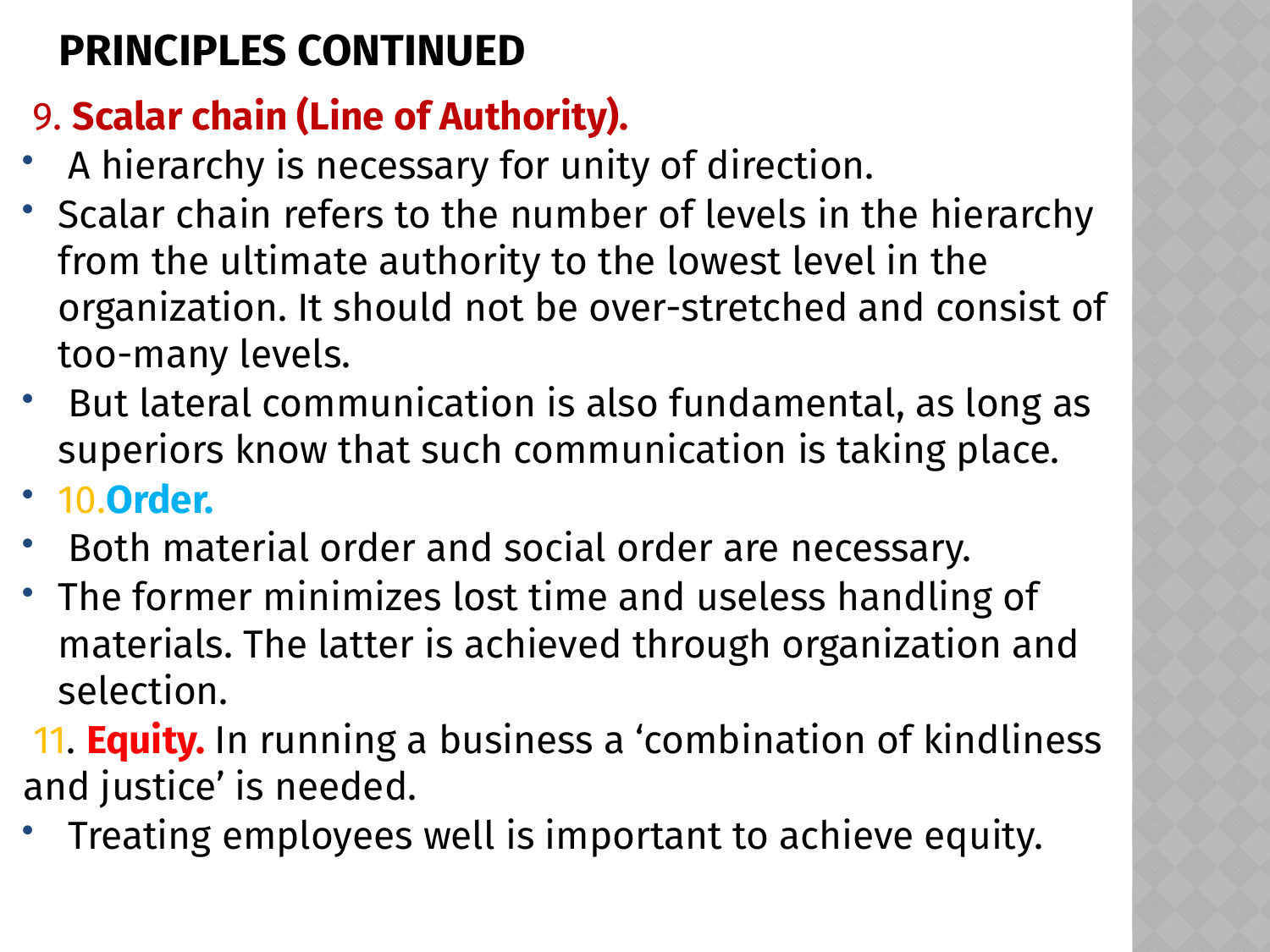

# Principles continued
 9. Scalar chain (Line of Authority).
 A hierarchy is necessary for unity of direction.
Scalar chain refers to the number of levels in the hierarchy from the ultimate authority to the lowest level in the organization. It should not be over-stretched and consist of too-many levels.
 But lateral communication is also fundamental, as long as superiors know that such communication is taking place.
10.Order.
 Both material order and social order are necessary.
The former minimizes lost time and useless handling of materials. The latter is achieved through organization and selection.
 11. Equity. In running a business a ‘combination of kindliness and justice’ is needed.
 Treating employees well is important to achieve equity.